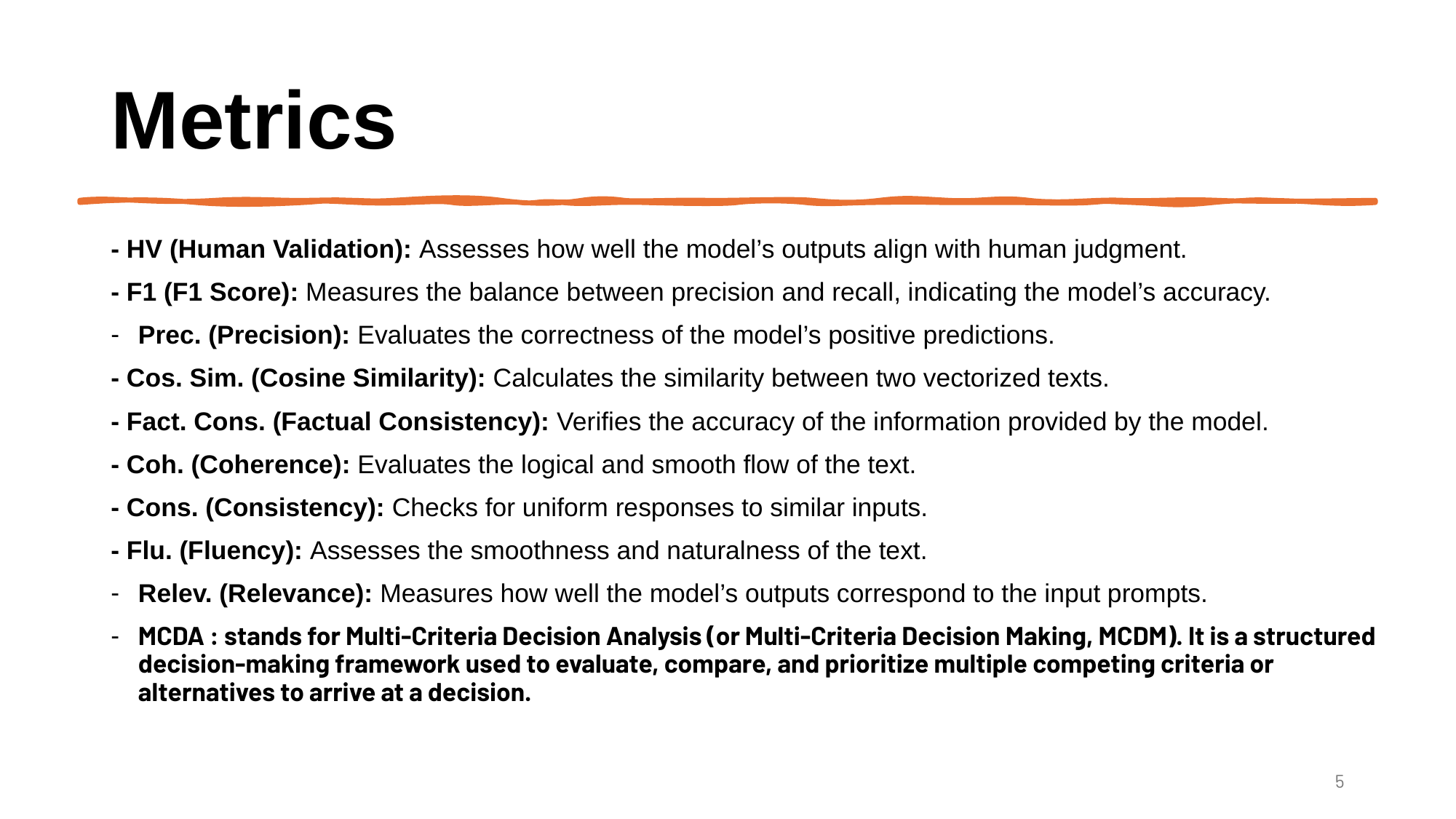

# Metrics

- HV (Human Validation): Assesses how well the model’s outputs align with human judgment.
- F1 (F1 Score): Measures the balance between precision and recall, indicating the model’s accuracy.
Prec. (Precision): Evaluates the correctness of the model’s positive predictions.
- Cos. Sim. (Cosine Similarity): Calculates the similarity between two vectorized texts.
- Fact. Cons. (Factual Consistency): Verifies the accuracy of the information provided by the model.
- Coh. (Coherence): Evaluates the logical and smooth flow of the text.
- Cons. (Consistency): Checks for uniform responses to similar inputs.
- Flu. (Fluency): Assesses the smoothness and naturalness of the text.
Relev. (Relevance): Measures how well the model’s outputs correspond to the input prompts.
MCDA : stands for Multi-Criteria Decision Analysis (or Multi-Criteria Decision Making, MCDM). It is a structured decision-making framework used to evaluate, compare, and prioritize multiple competing criteria or alternatives to arrive at a decision.
5